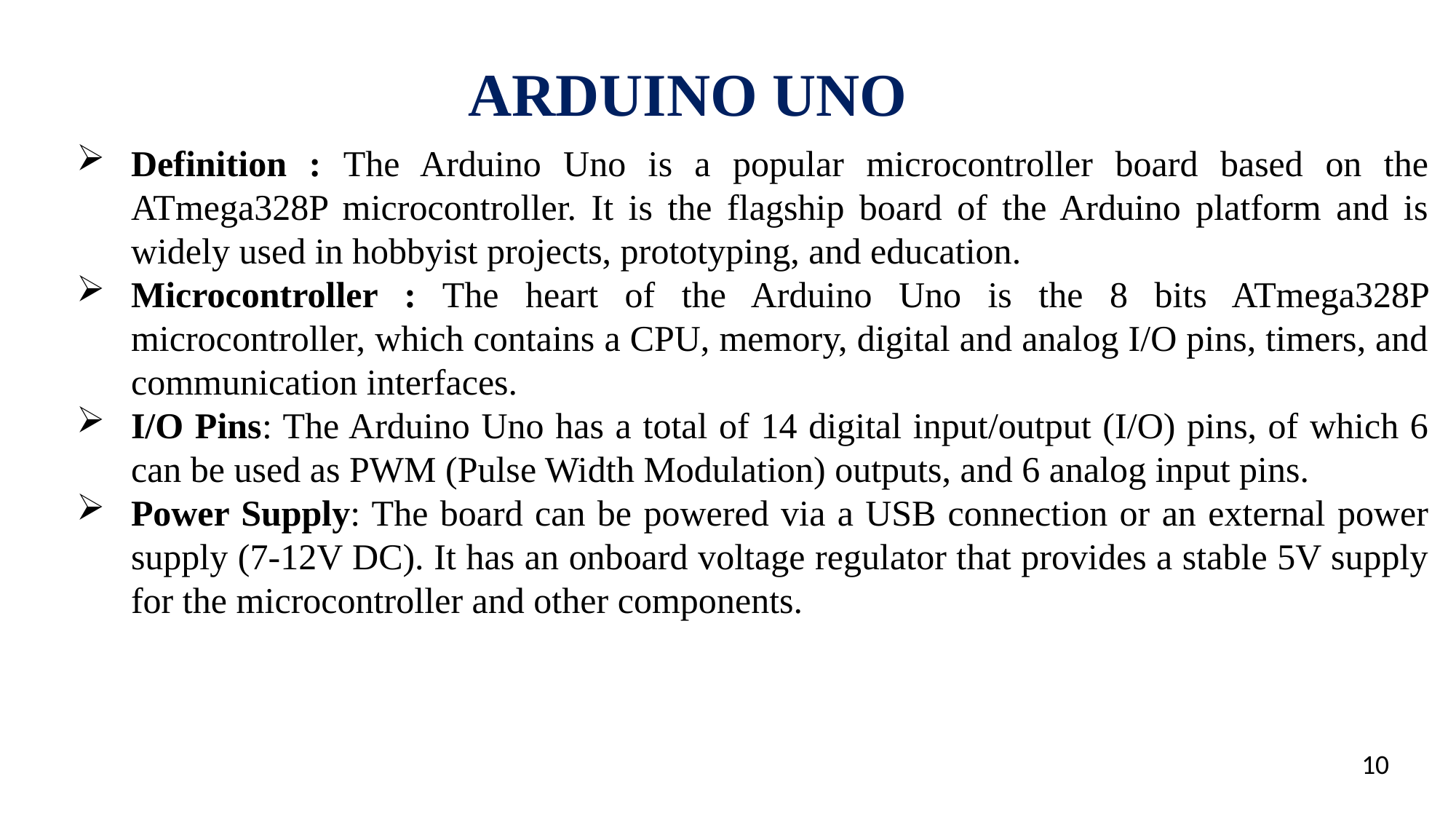

ARDUINO UNO
Definition : The Arduino Uno is a popular microcontroller board based on the ATmega328P microcontroller. It is the flagship board of the Arduino platform and is widely used in hobbyist projects, prototyping, and education.
Microcontroller : The heart of the Arduino Uno is the 8 bits ATmega328P microcontroller, which contains a CPU, memory, digital and analog I/O pins, timers, and communication interfaces.
I/O Pins: The Arduino Uno has a total of 14 digital input/output (I/O) pins, of which 6 can be used as PWM (Pulse Width Modulation) outputs, and 6 analog input pins.
Power Supply: The board can be powered via a USB connection or an external power supply (7-12V DC). It has an onboard voltage regulator that provides a stable 5V supply for the microcontroller and other components.

10